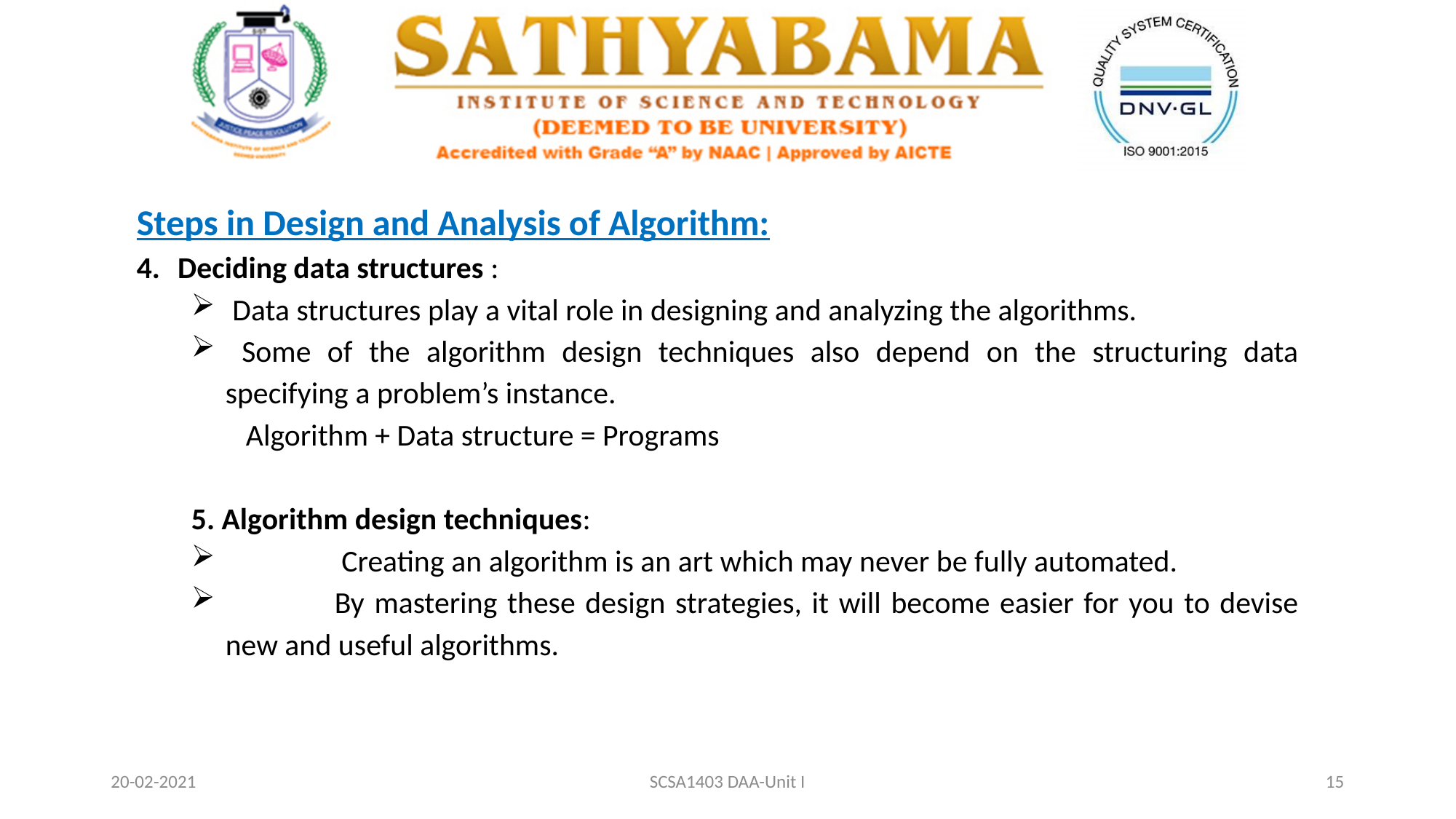

Steps in Design and Analysis of Algorithm:
Deciding data structures :
 Data structures play a vital role in designing and analyzing the algorithms.
 Some of the algorithm design techniques also depend on the structuring data specifying a problem’s instance.
Algorithm + Data structure = Programs

5. Algorithm design techniques:
	 Creating an algorithm is an art which may never be fully automated.
	By mastering these design strategies, it will become easier for you to devise new and useful algorithms.

20-02-2021
SCSA1403 DAA-Unit I
15